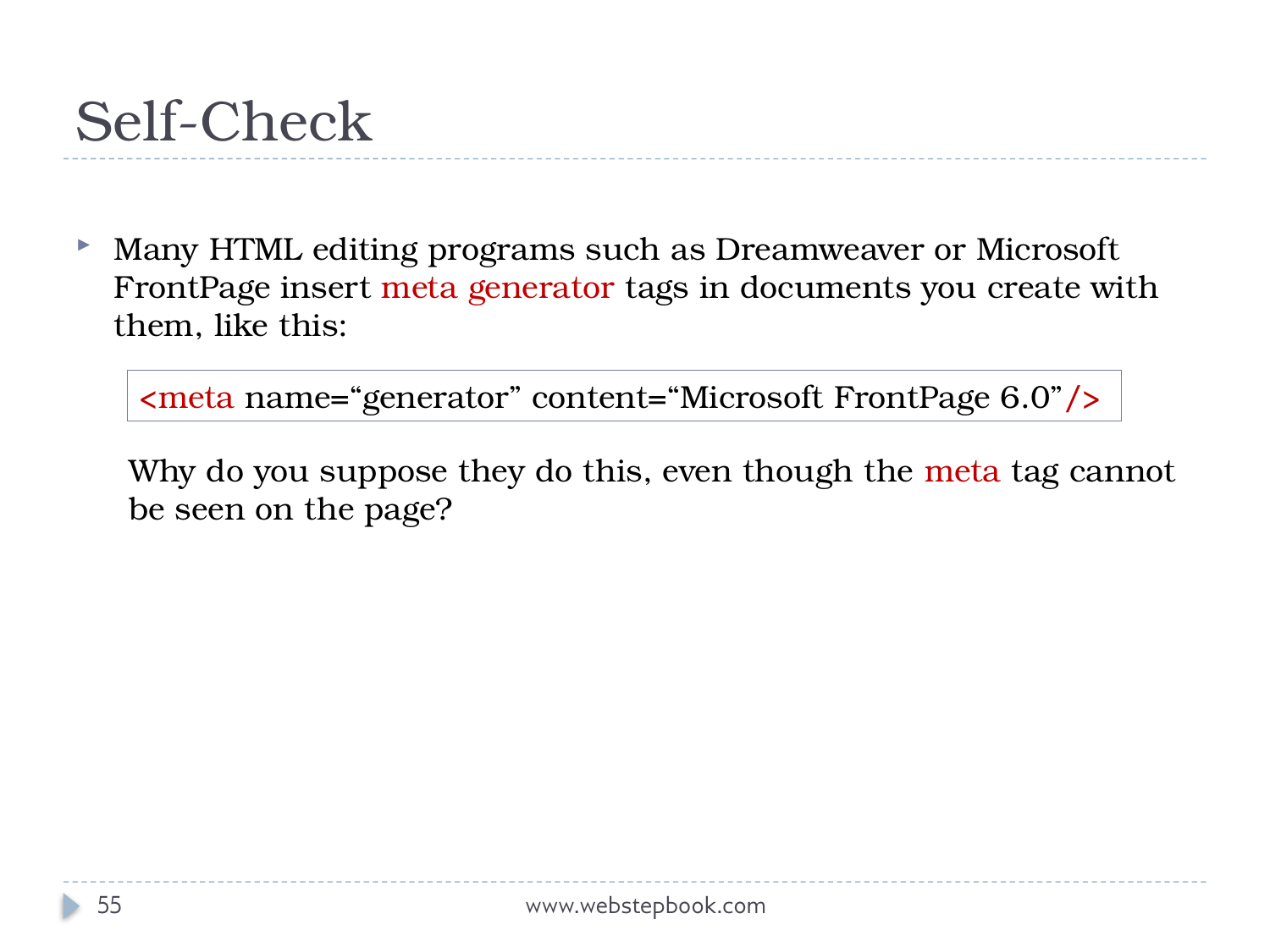

# Self-Check
Many HTML editing programs such as Dreamweaver or Microsoft FrontPage insert meta generator tags in documents you create with them, like this:
<meta name=“generator” content=“Microsoft FrontPage 6.0”/>
Why do you suppose they do this, even though the meta tag cannot be seen on the page?
55
www.webstepbook.com